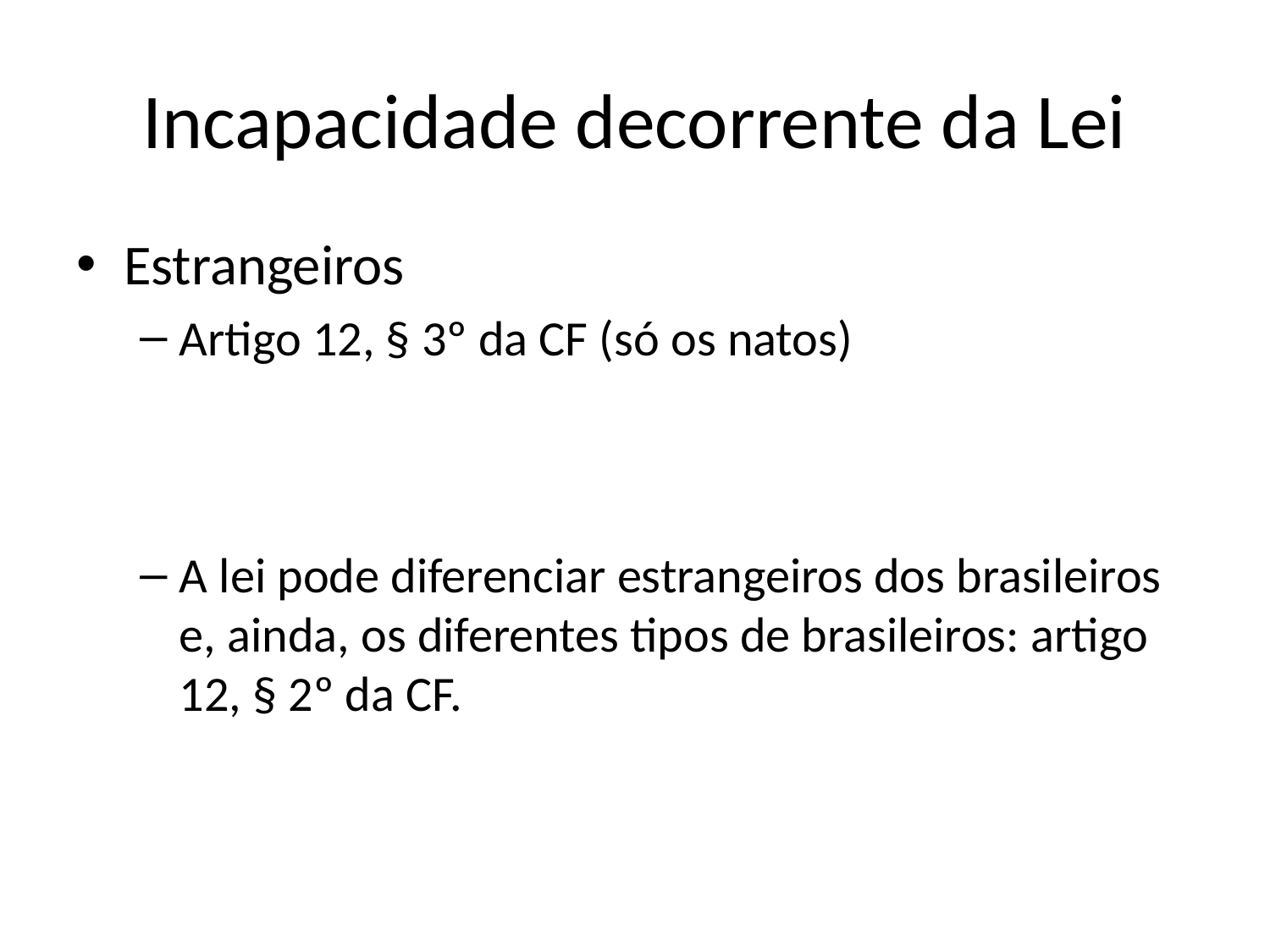

# Incapacidade decorrente da Lei
Estrangeiros
Artigo 12, § 3º da CF (só os natos)

A lei pode diferenciar estrangeiros dos brasileiros e, ainda, os diferentes tipos de brasileiros: artigo 12, § 2º da CF.